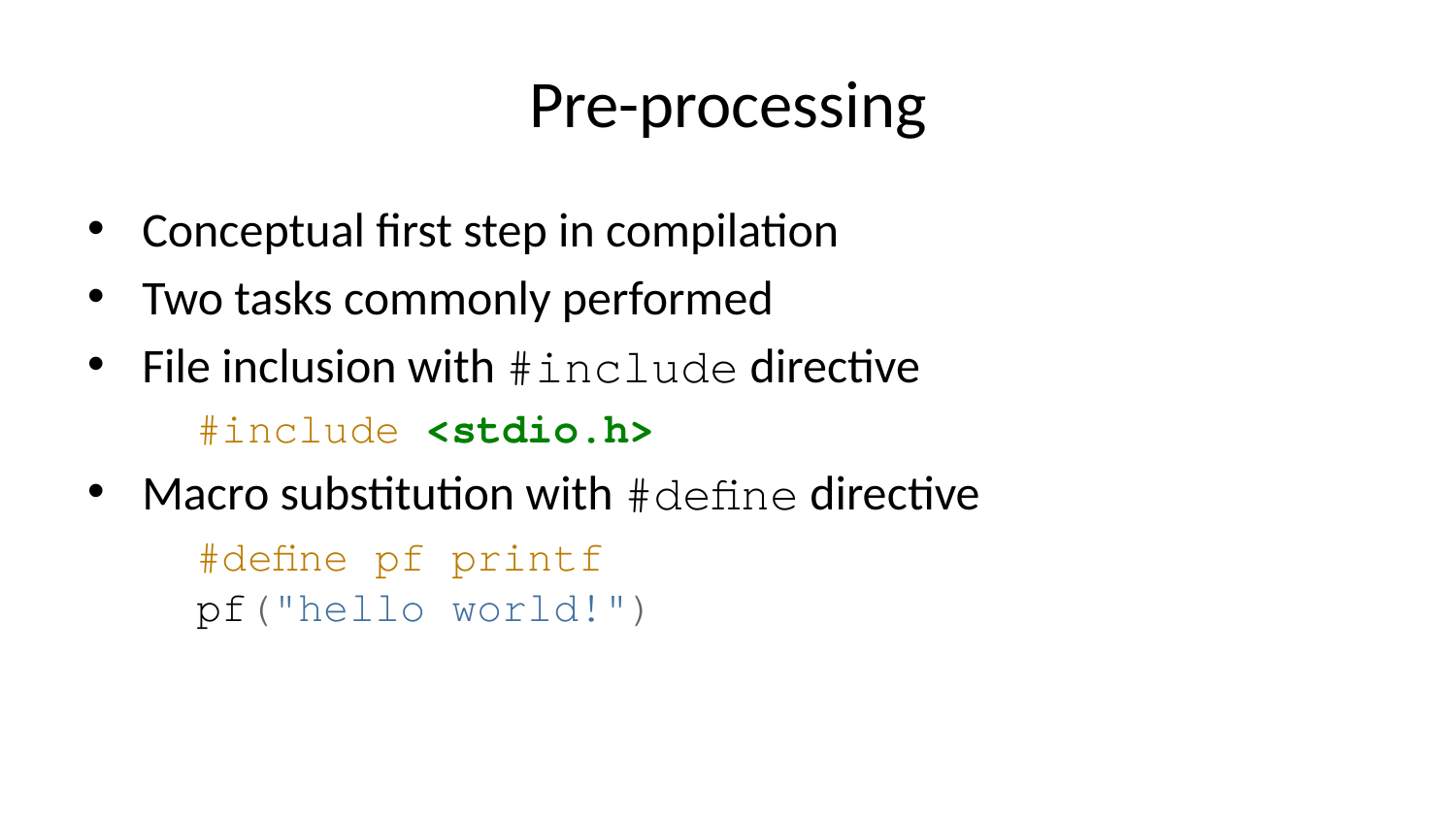

# Pre-processing
Conceptual first step in compilation
Two tasks commonly performed
File inclusion with #include directive
#include <stdio.h>
Macro substitution with #define directive
#define pf printf
pf("hello world!")